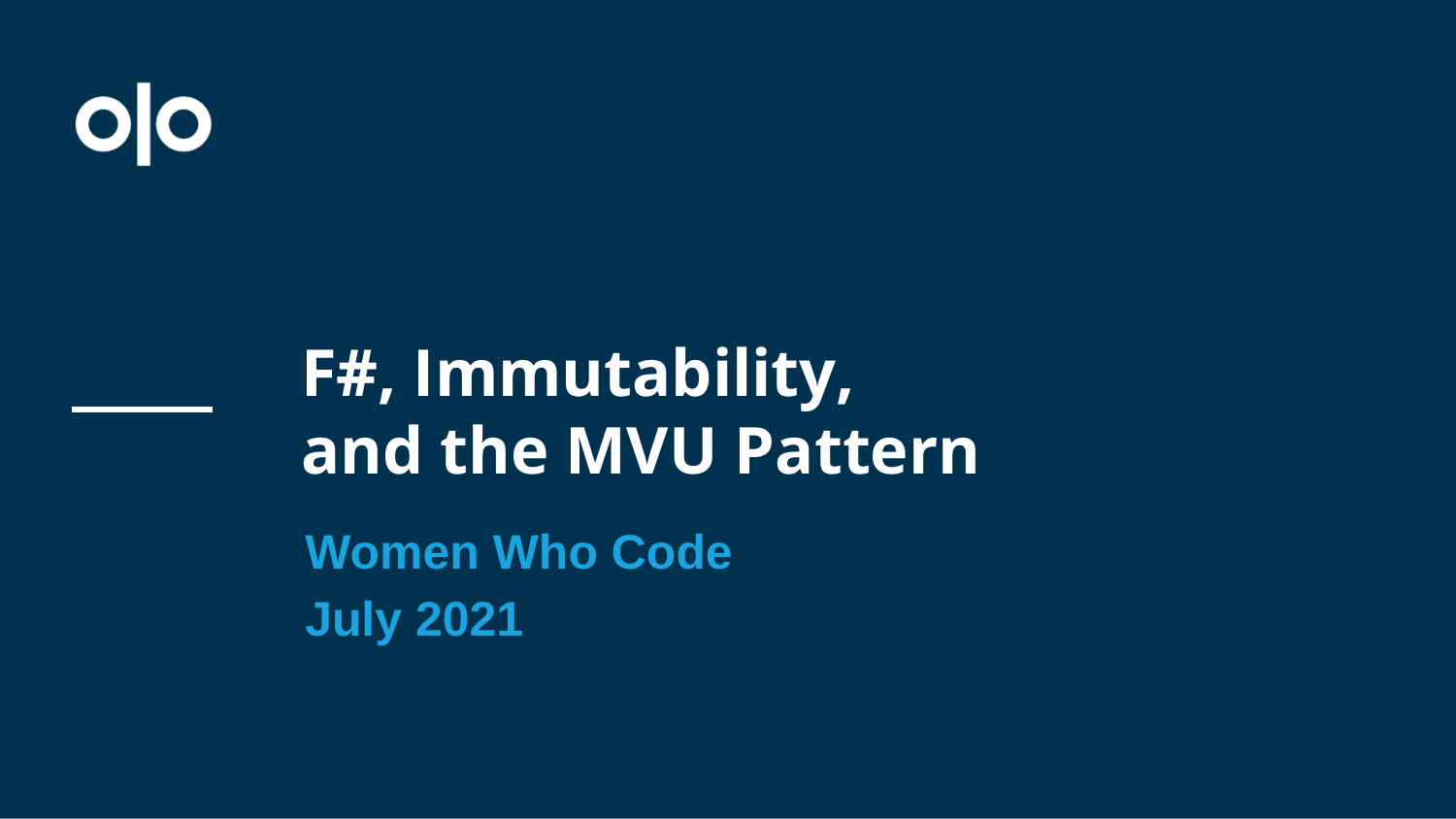

# F#, Immutability, and the MVU Pattern
Women Who Code
July 2021